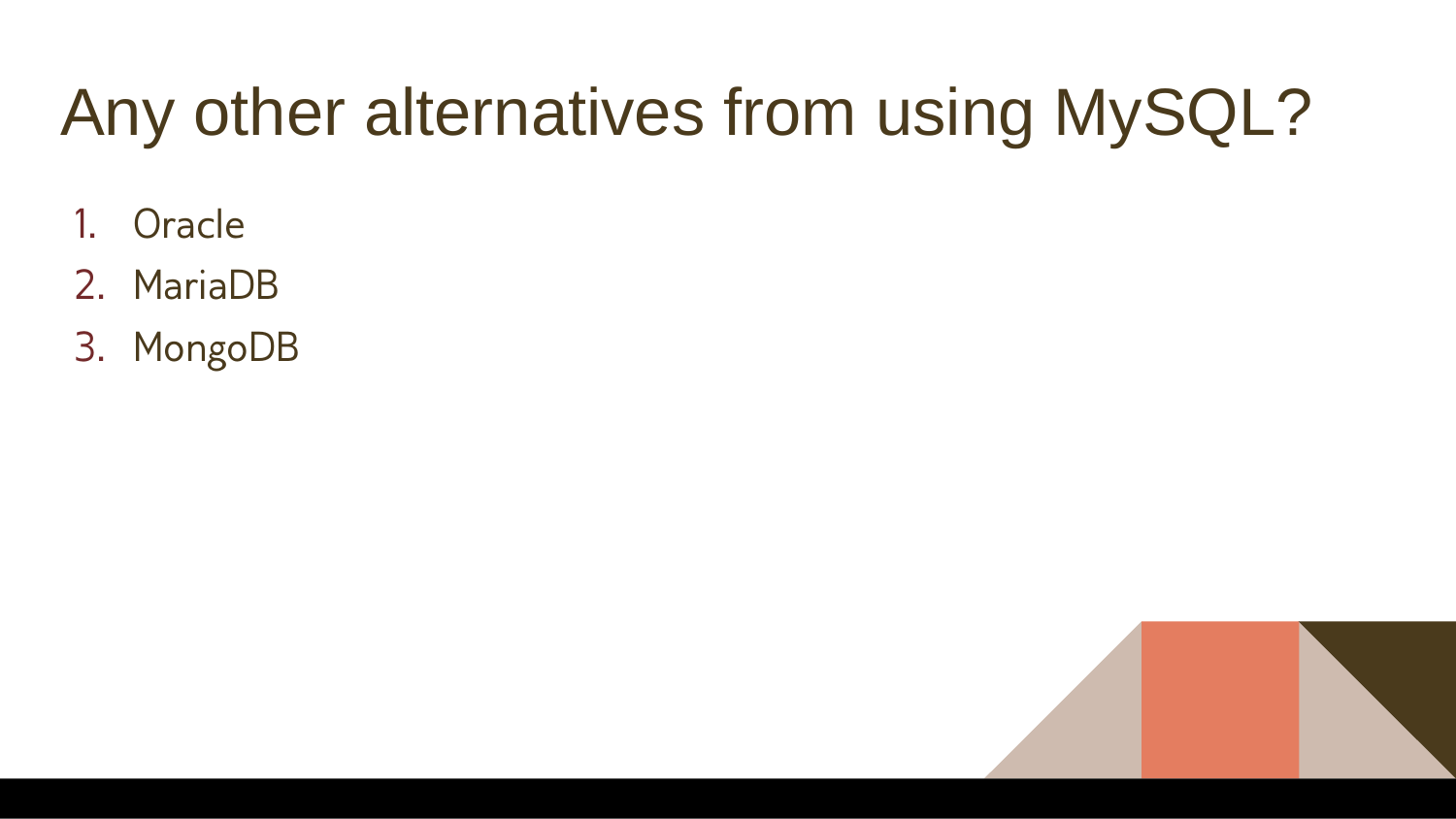

# Any other alternatives from using MySQL?
Oracle
MariaDB
MongoDB